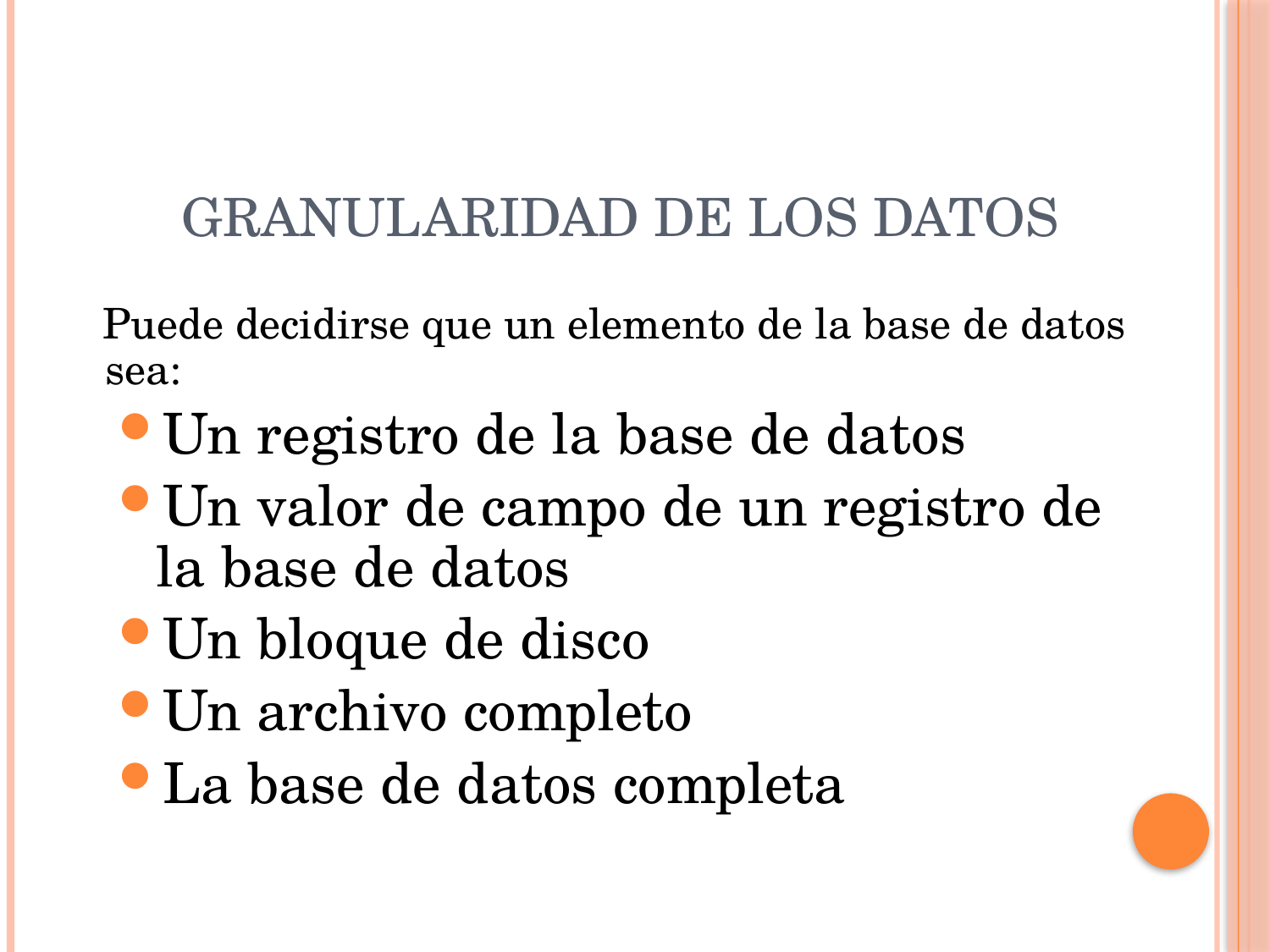

# Granularidad de los datos
   Puede decidirse que un elemento de la base de datos sea:
Un registro de la base de datos
Un valor de campo de un registro de la base de datos
Un bloque de disco
Un archivo completo
La base de datos completa
68